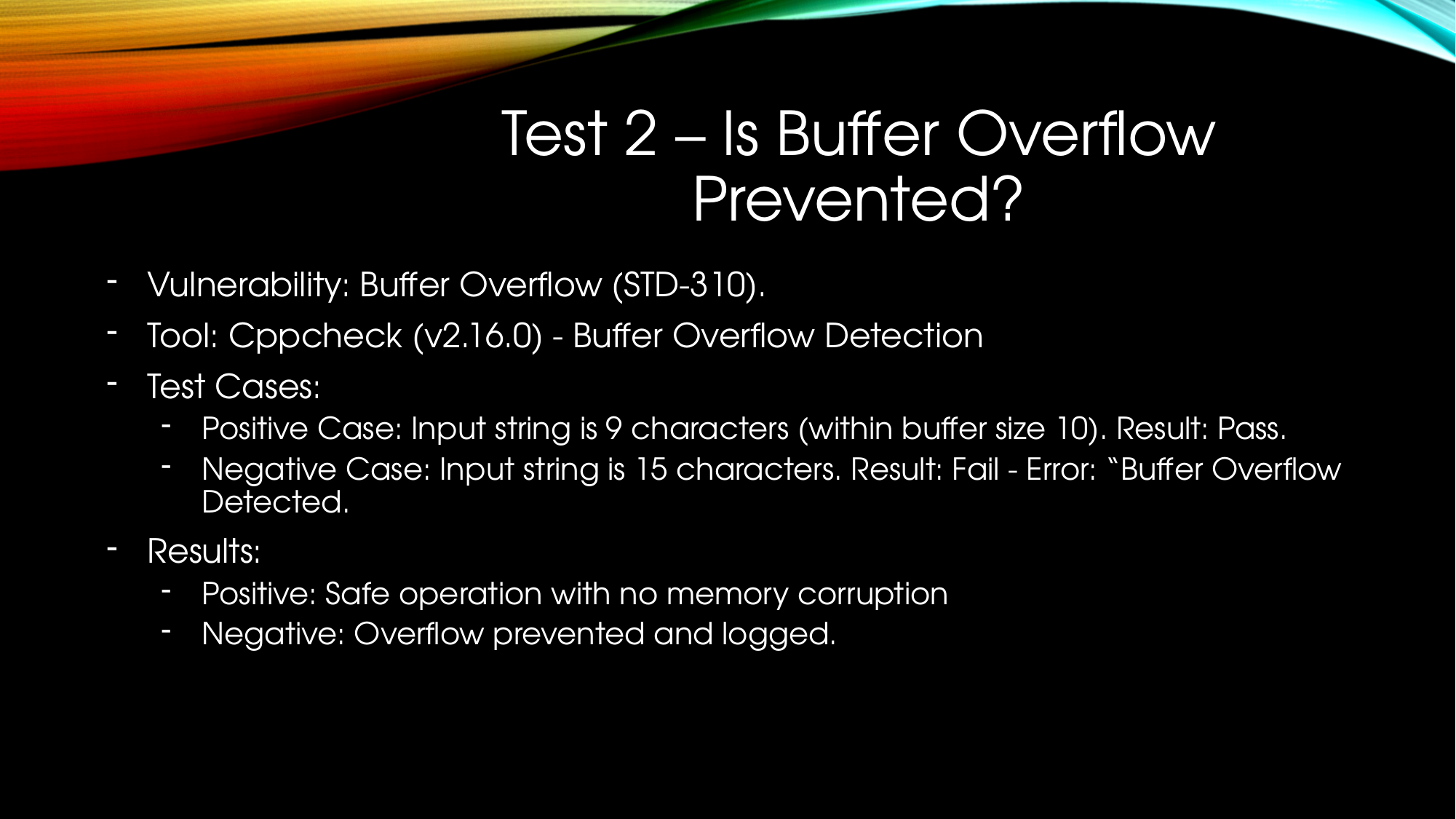

# Test 2 – Is Buffer Overflow Prevented?
Vulnerability: Buffer Overflow (STD-310).
Tool: Cppcheck (v2.16.0) - Buffer Overflow Detection
Test Cases:
Positive Case: Input string is 9 characters (within buffer size 10). Result: Pass.
Negative Case: Input string is 15 characters. Result: Fail - Error: “Buffer Overflow Detected.
Results:
Positive: Safe operation with no memory corruption
Negative: Overflow prevented and logged.